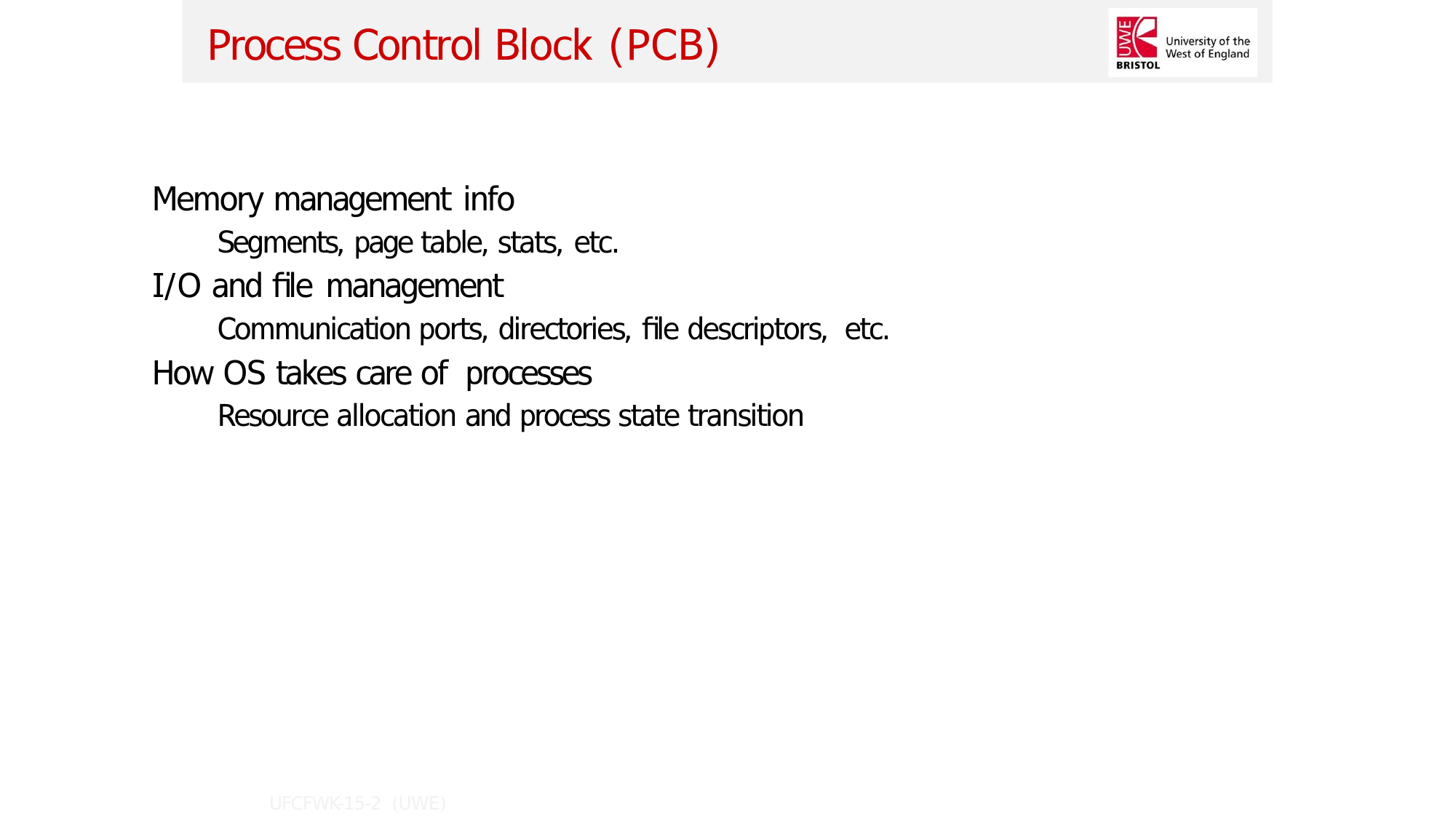

Process Control Block (PCB)
Memory management info
Segments, page table, stats, etc.
I/O and file management
Communication ports, directories, file descriptors, etc.
How OS takes care of processes
Resource allocation and process state transition
UFCFWK-15-2 (UWE)